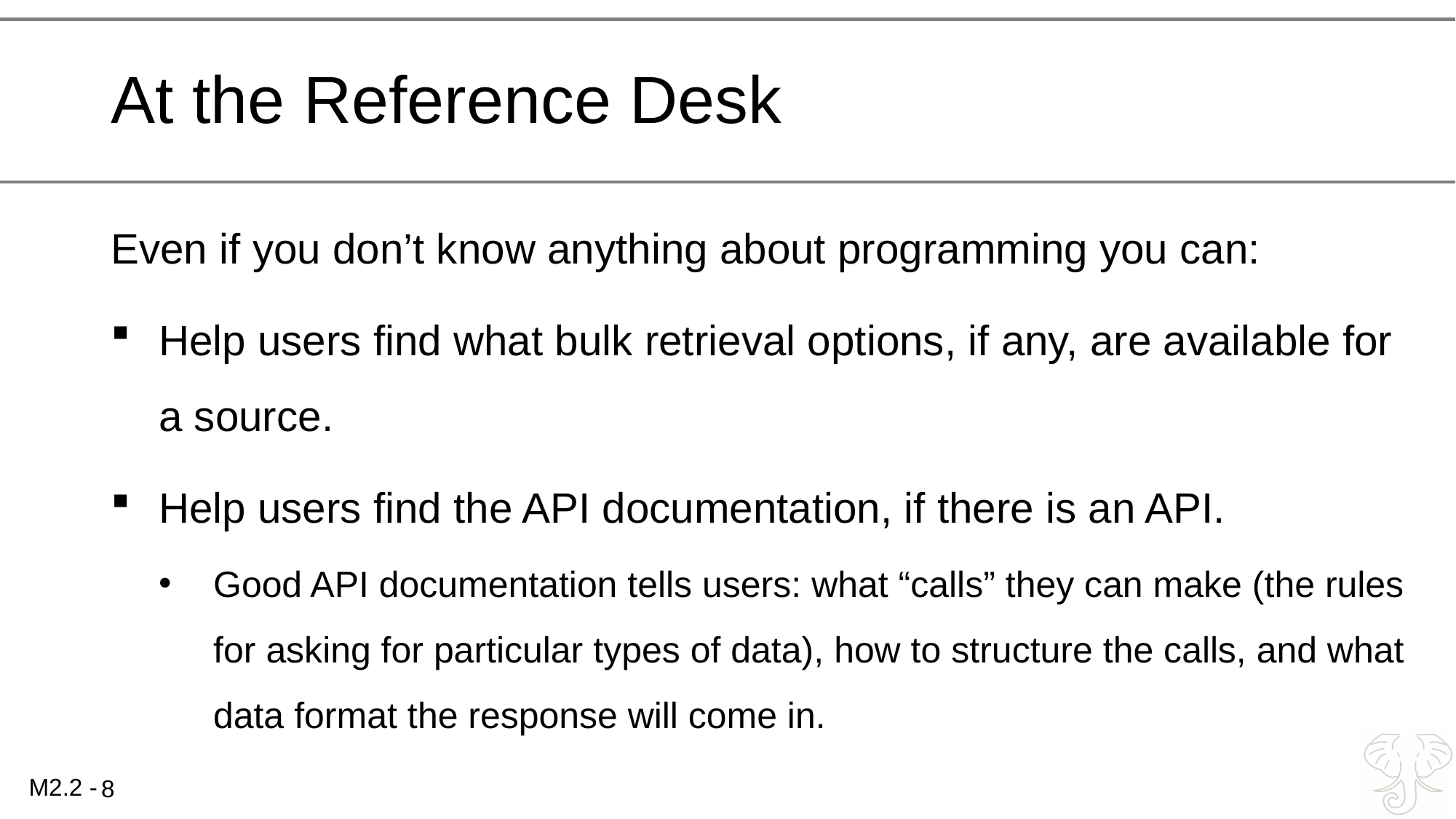

# At the Reference Desk
Even if you don’t know anything about programming you can:
Help users find what bulk retrieval options, if any, are available for a source.
Help users find the API documentation, if there is an API.
Good API documentation tells users: what “calls” they can make (the rules for asking for particular types of data), how to structure the calls, and what data format the response will come in.
8